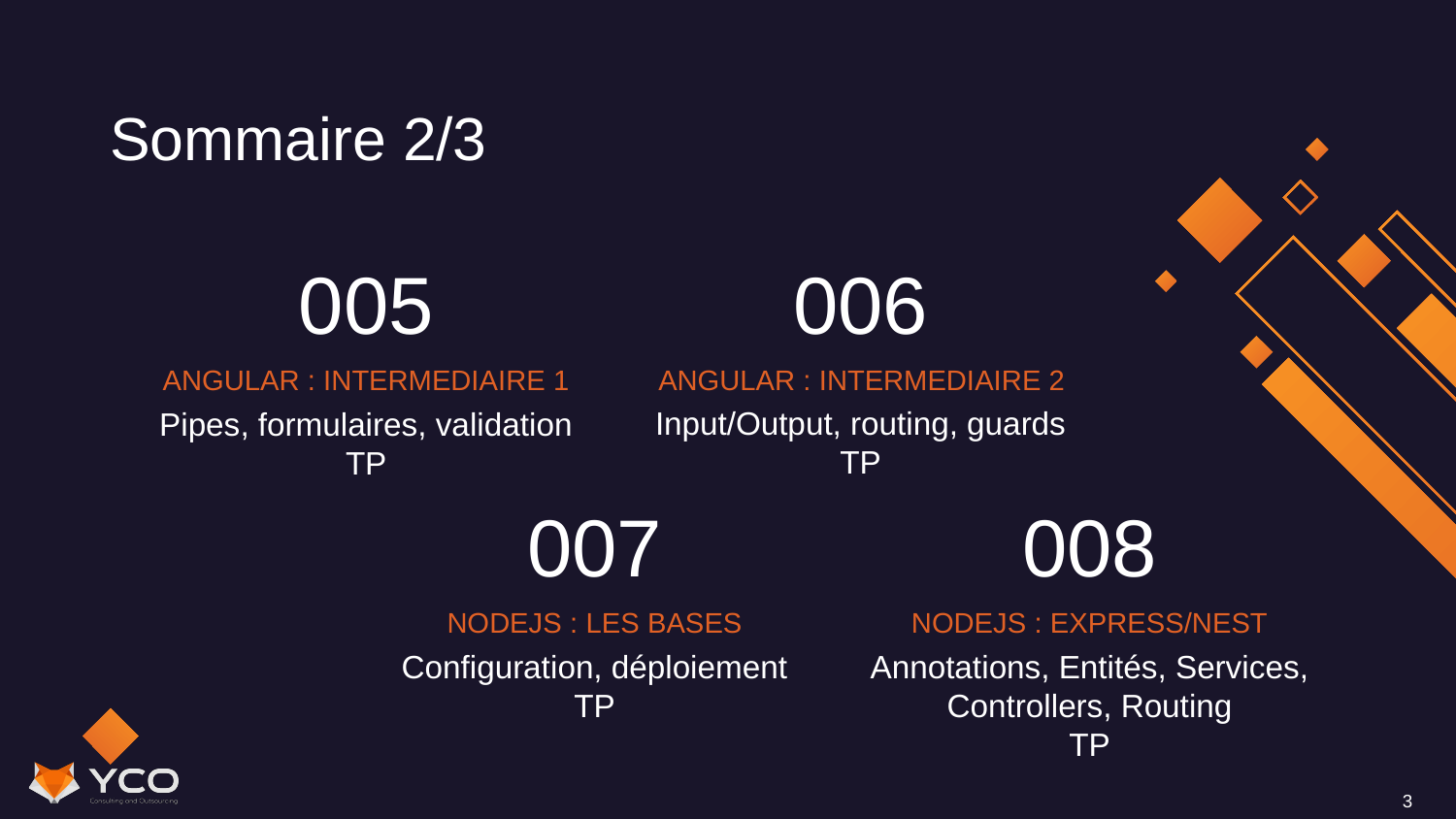

Sommaire 2/3
006
# 005
ANGULAR : INTERMEDIAIRE 1
ANGULAR : INTERMEDIAIRE 2

Input/Output, routing, guards
TP

Pipes, formulaires, validation
TP
007
008
NODEJS : LES BASES

NODEJS : EXPRESS/NEST

Configuration, déploiement
TP

Annotations, Entités, Services, Controllers, Routing
TP